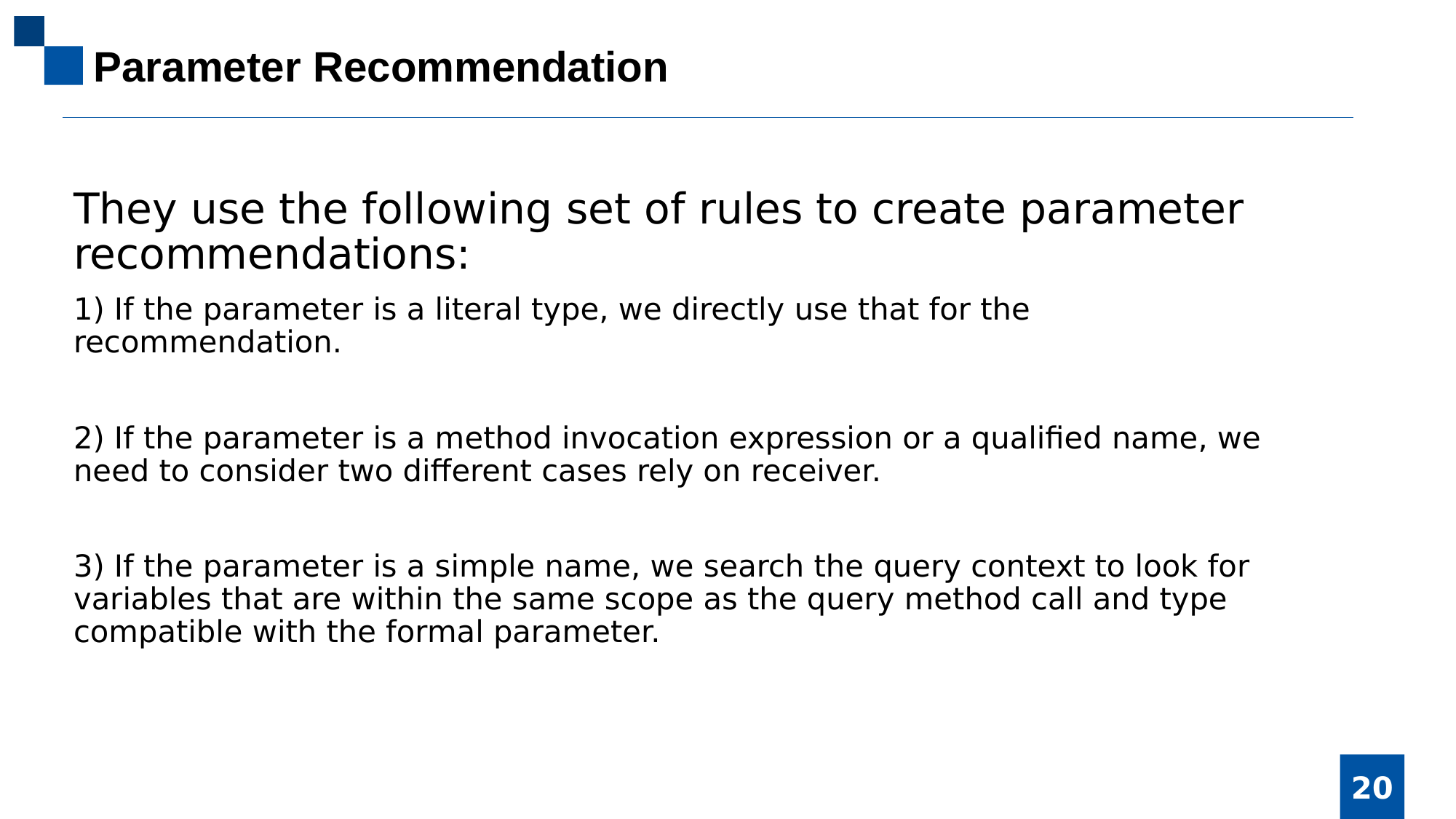

Parameter Recommendation
They use the following set of rules to create parameter recommendations:
1) If the parameter is a literal type, we directly use that for the recommendation.

2) If the parameter is a method invocation expression or a qualified name, we need to consider two different cases rely on receiver.

3) If the parameter is a simple name, we search the query context to look for variables that are within the same scope as the query method call and type compatible with the formal parameter.
20